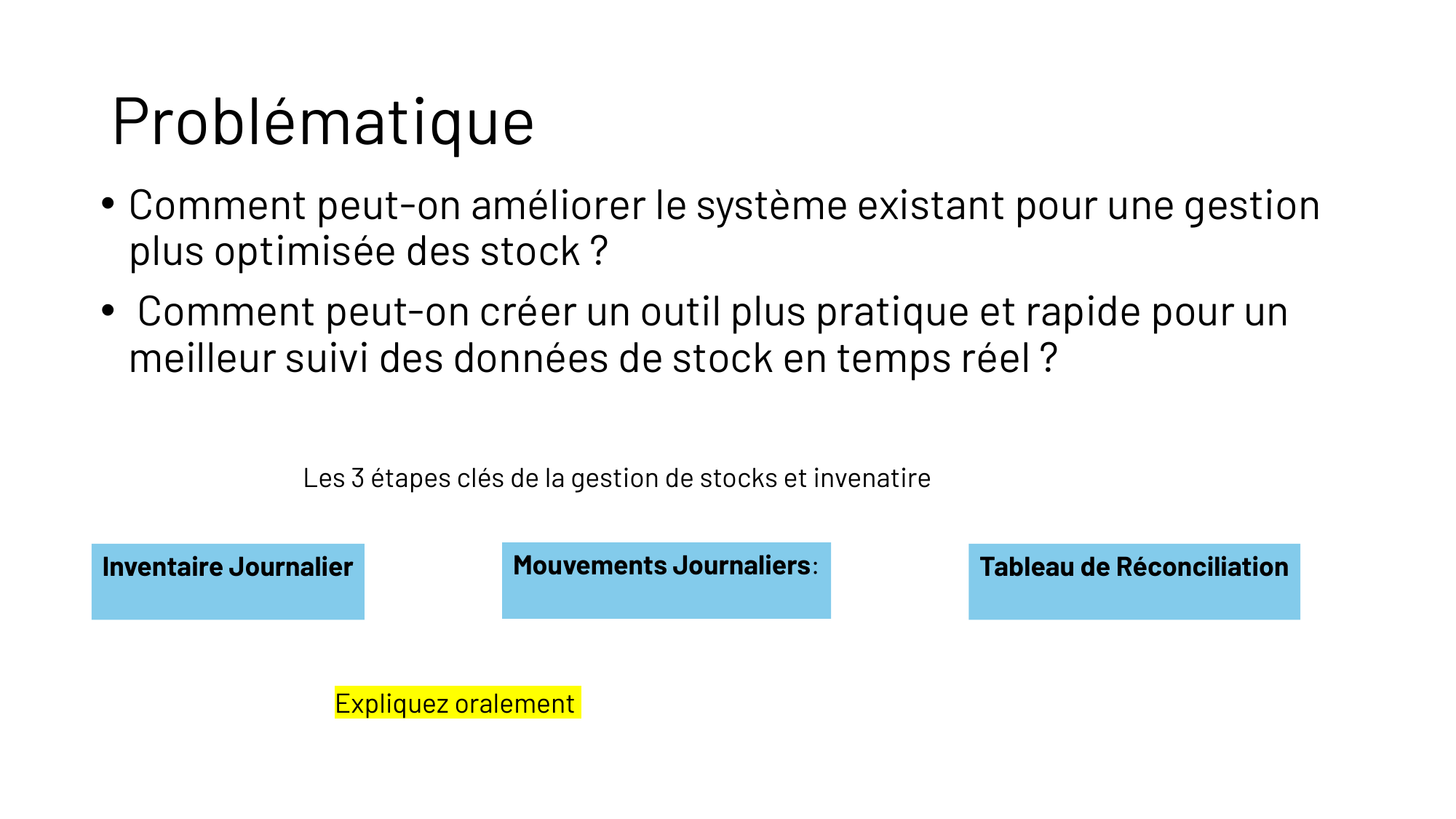

# Problématique
Comment peut-on améliorer le système existant pour une gestion plus optimisée des stock ?
 Comment peut-on créer un outil plus pratique et rapide pour un meilleur suivi des données de stock en temps réel ?
Les 3 étapes clés de la gestion de stocks et invenatire
Mouvements Journaliers:

Inventaire Journalier

Tableau de Réconciliation

Expliquez oralement